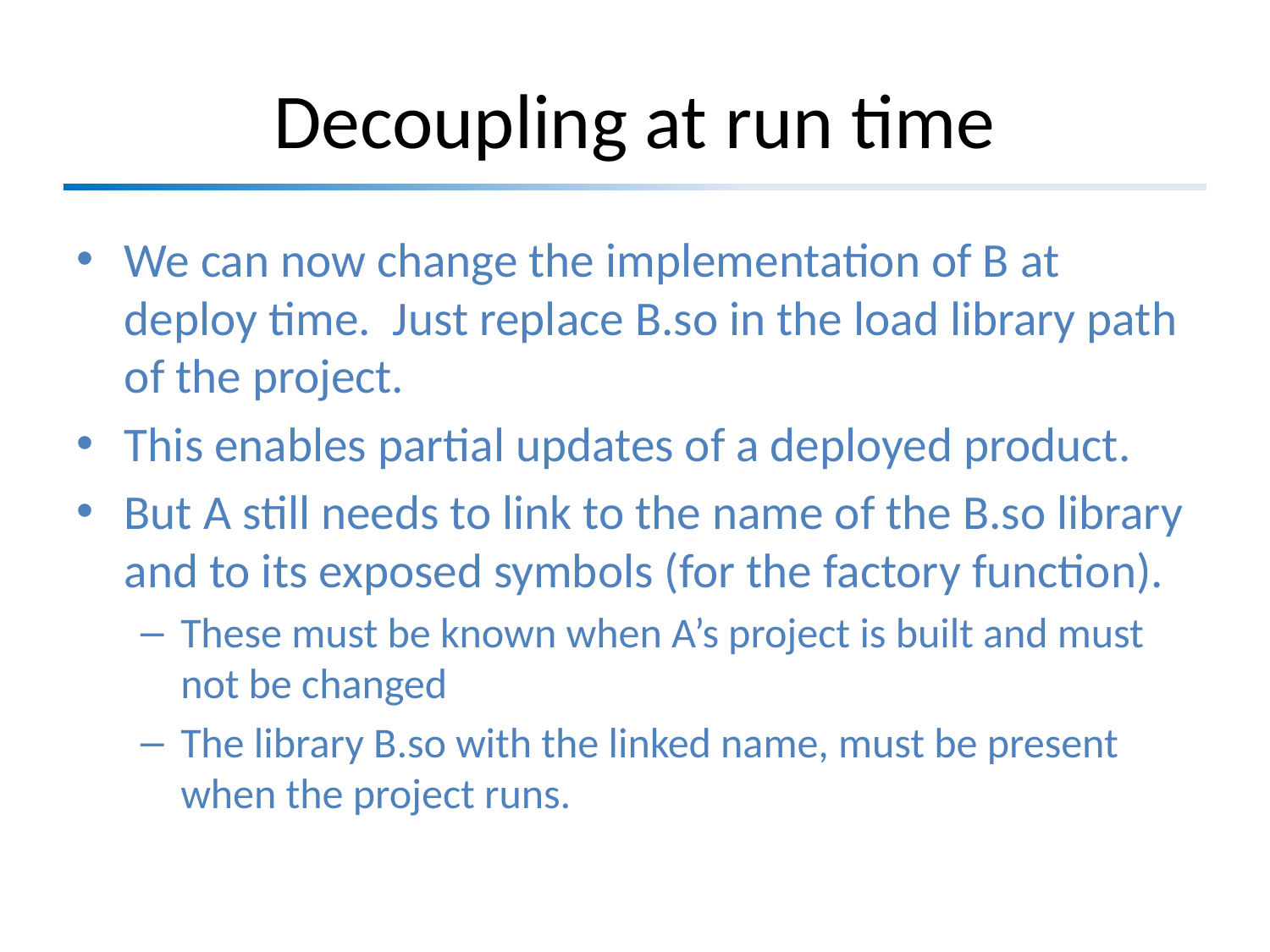

# Decoupling at run time
We can now change the implementation of B at deploy time.  Just replace B.so in the load library path of the project.
This enables partial updates of a deployed product.
But A still needs to link to the name of the B.so library and to its exposed symbols (for the factory function).
These must be known when A’s project is built and must not be changed
The library B.so with the linked name, must be present when the project runs.